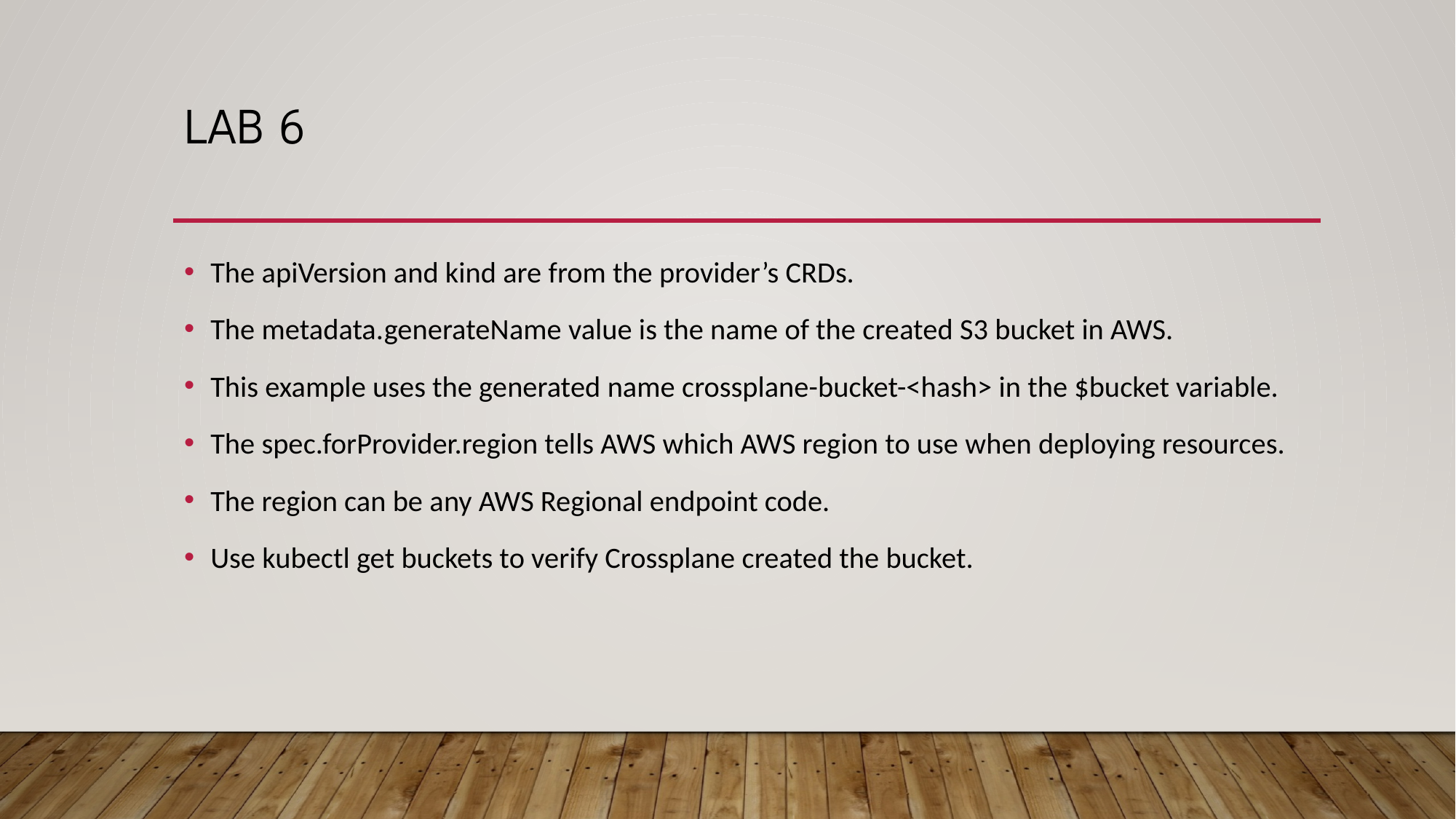

# Lab 6
The apiVersion and kind are from the provider’s CRDs.
The metadata.generateName value is the name of the created S3 bucket in AWS.
This example uses the generated name crossplane-bucket-<hash> in the $bucket variable.
The spec.forProvider.region tells AWS which AWS region to use when deploying resources.
The region can be any AWS Regional endpoint code.
Use kubectl get buckets to verify Crossplane created the bucket.